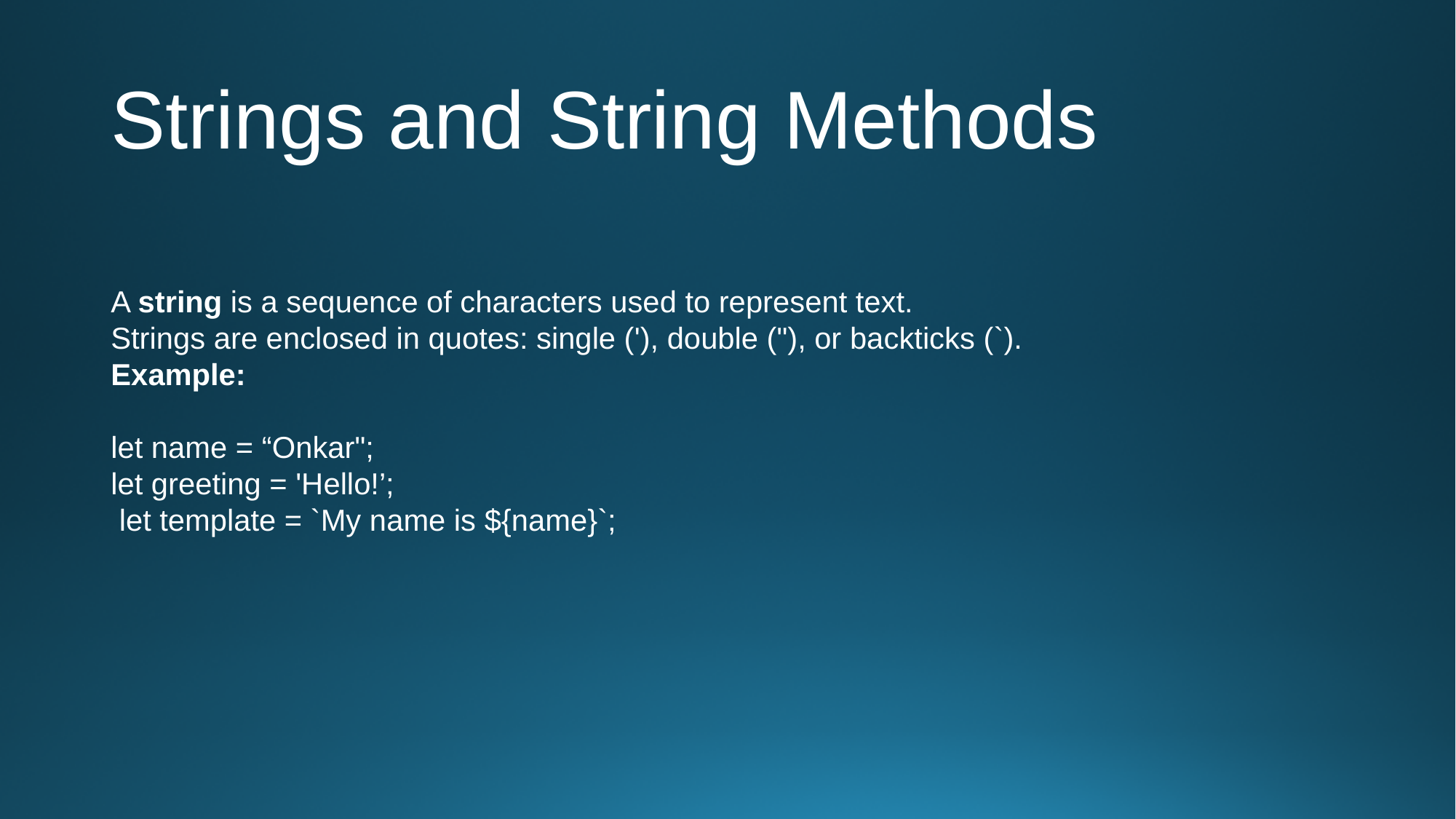

# Strings and String Methods
A string is a sequence of characters used to represent text.
Strings are enclosed in quotes: single ('), double ("), or backticks (`).
Example:

let name = “Onkar";
let greeting = 'Hello!’;
 let template = `My name is ${name}`;